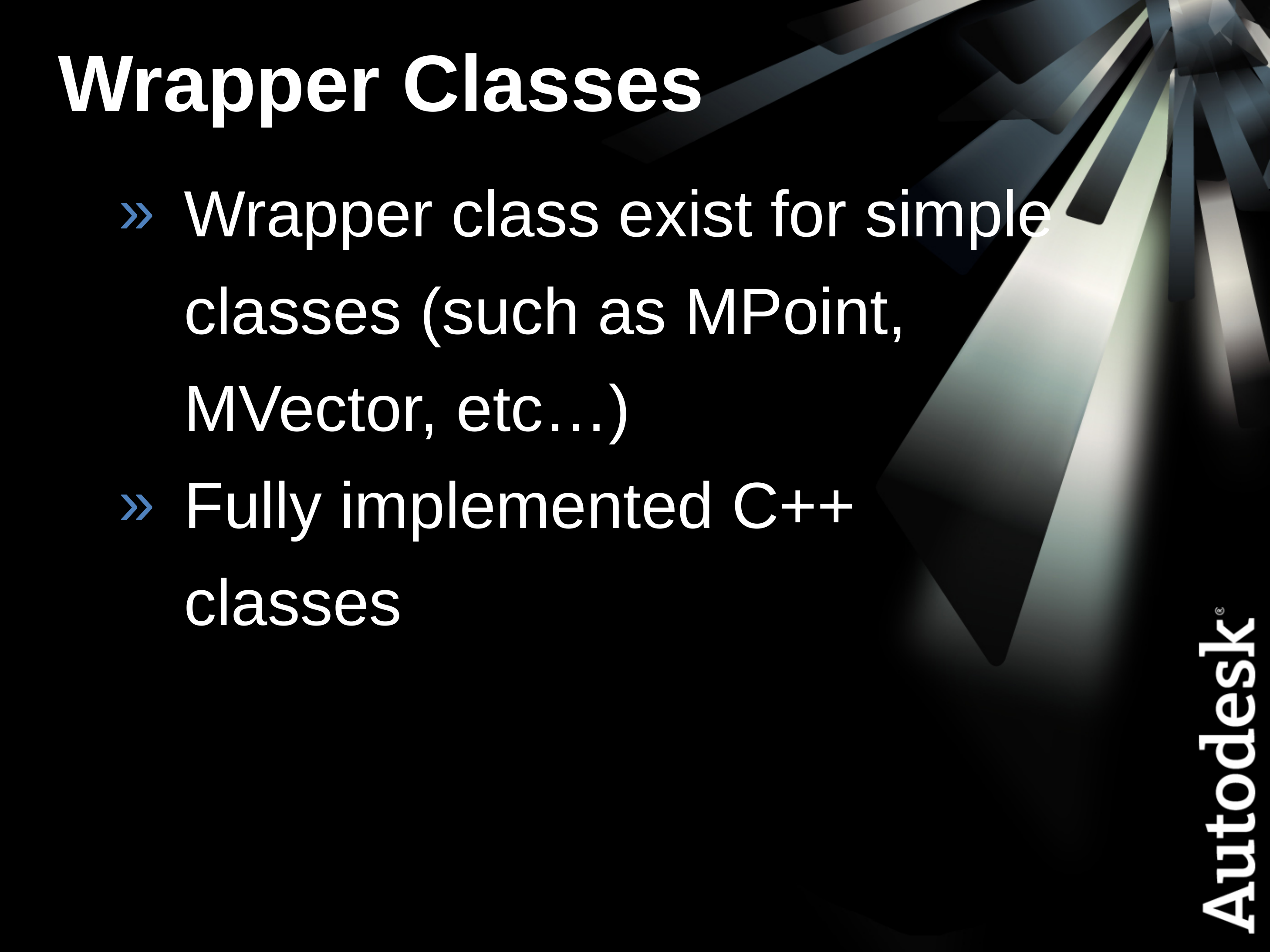

Wrapper Classes
Wrapper class exist for simple classes (such as MPoint, MVector, etc…)
Fully implemented C++ classes